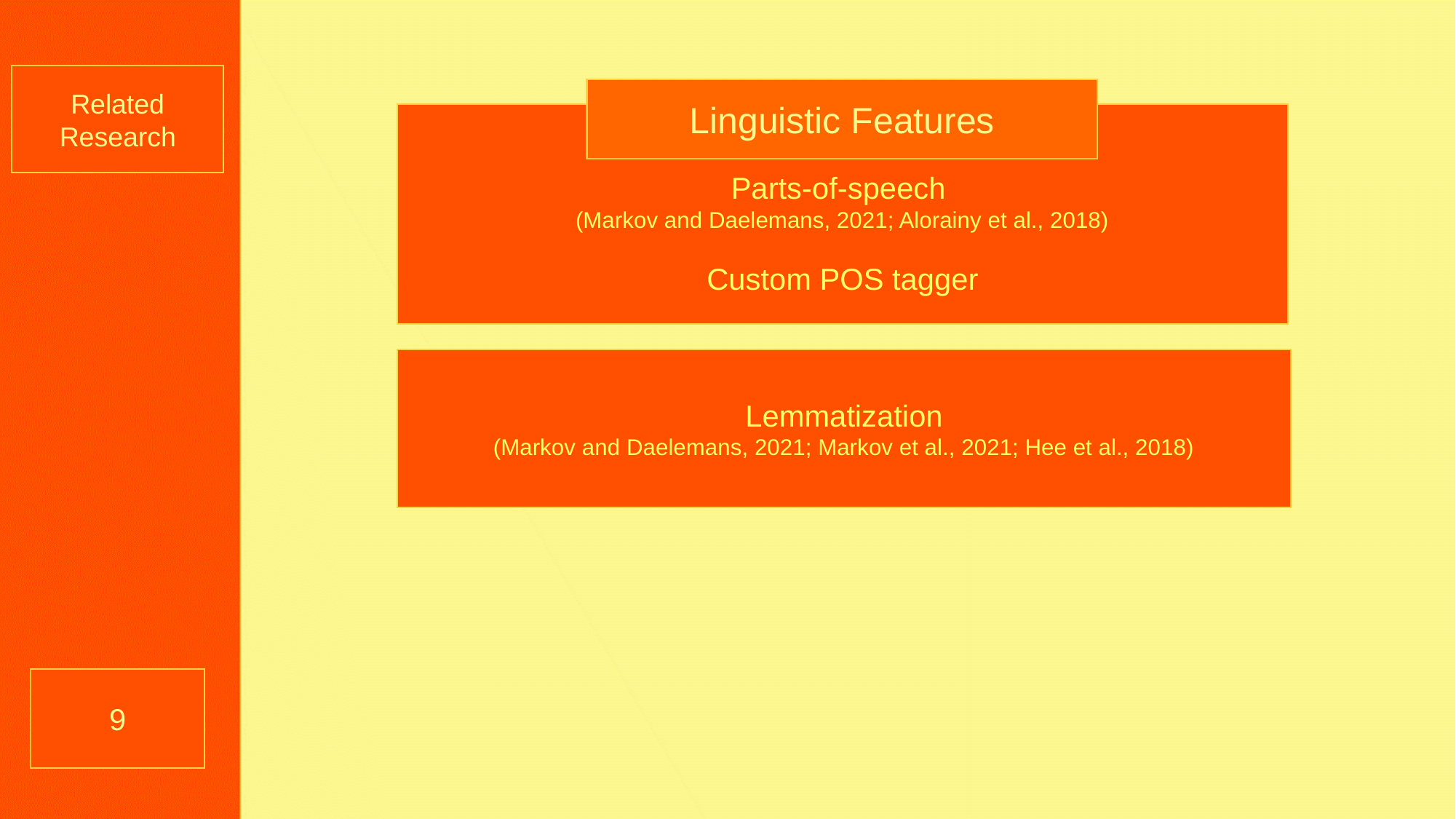

Related Research
Linguistic Features

Parts-of-speech
(Markov and Daelemans, 2021; Alorainy et al., 2018)

Custom POS tagger
Lemmatization
(Markov and Daelemans, 2021; Markov et al., 2021; Hee et al., 2018)
9